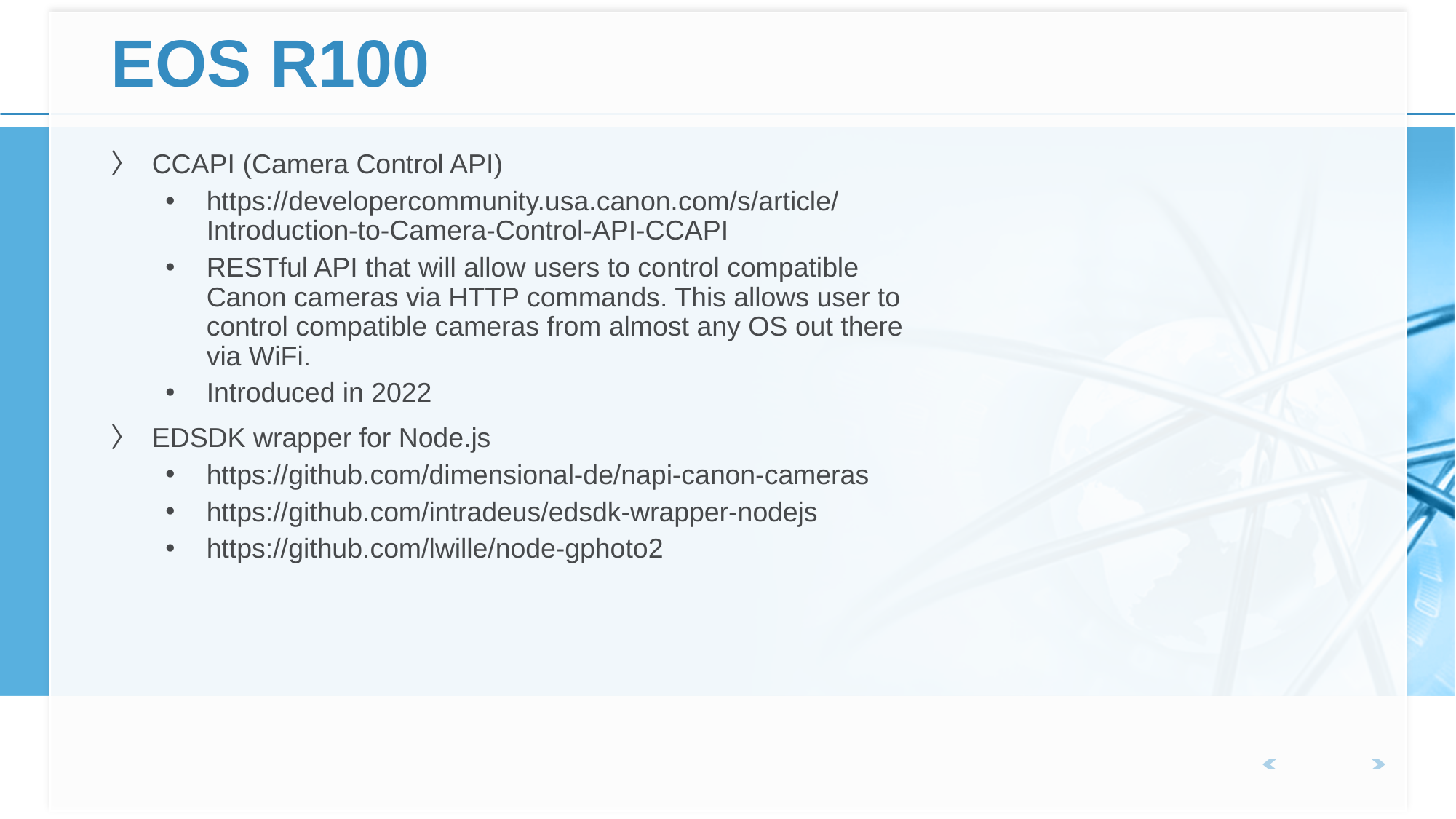

# EOS R100
CCAPI (Camera Control API)
https://developercommunity.usa.canon.com/s/article/Introduction-to-Camera-Control-API-CCAPI
RESTful API that will allow users to control compatible Canon cameras via HTTP commands. This allows user to control compatible cameras from almost any OS out there via WiFi.
Introduced in 2022
EDSDK wrapper for Node.js
https://github.com/dimensional-de/napi-canon-cameras
https://github.com/intradeus/edsdk-wrapper-nodejs
https://github.com/lwille/node-gphoto2